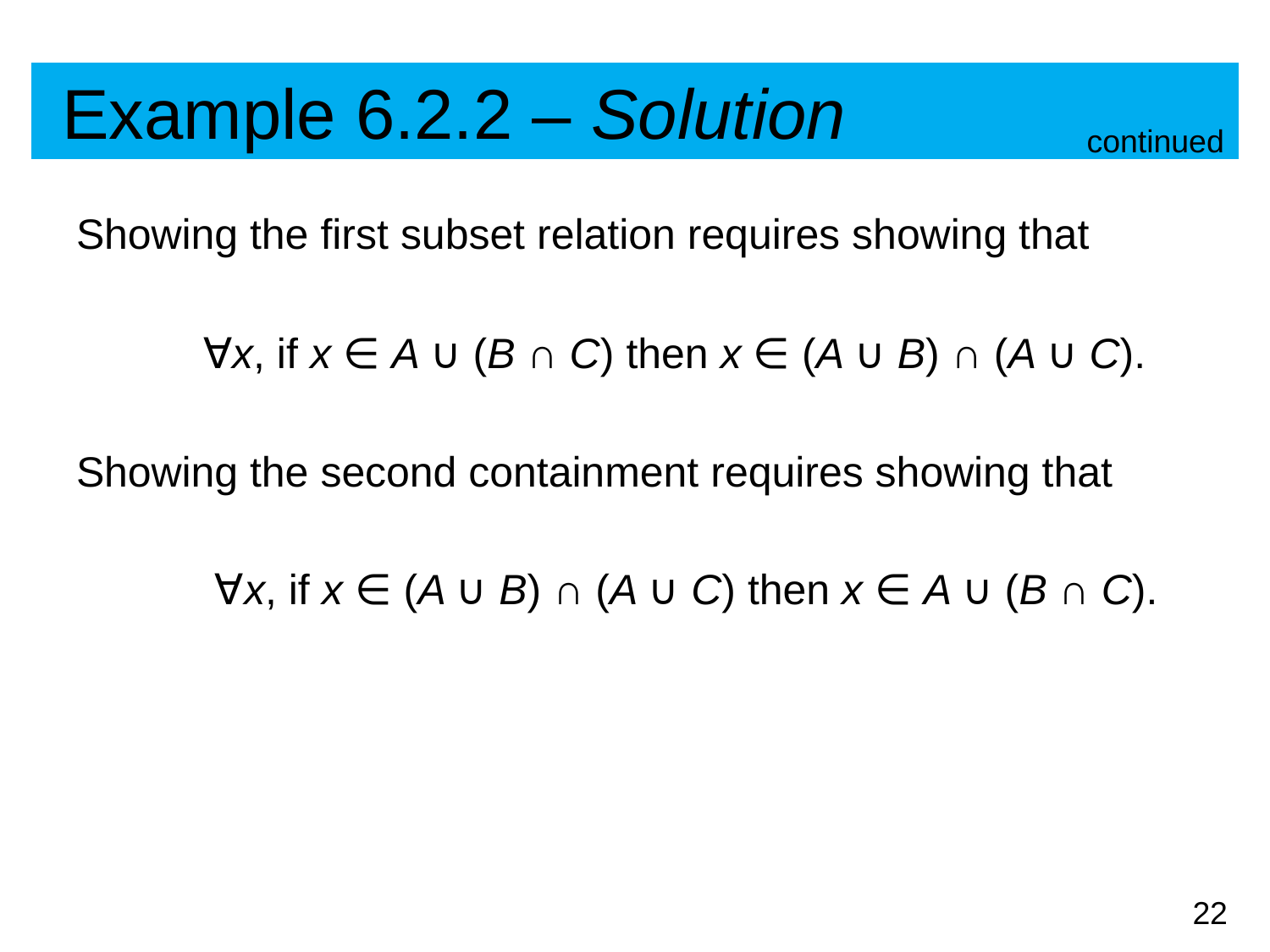

# Example 6.2.2 – Solution
continued
Showing the first subset relation requires showing that

	∀x, if x ∈ A ∪ (B ∩ C) then x ∈ (A ∪ B) ∩ (A ∪ C).

Showing the second containment requires showing that

	 ∀x, if x ∈ (A ∪ B) ∩ (A ∪ C) then x ∈ A ∪ (B ∩ C).